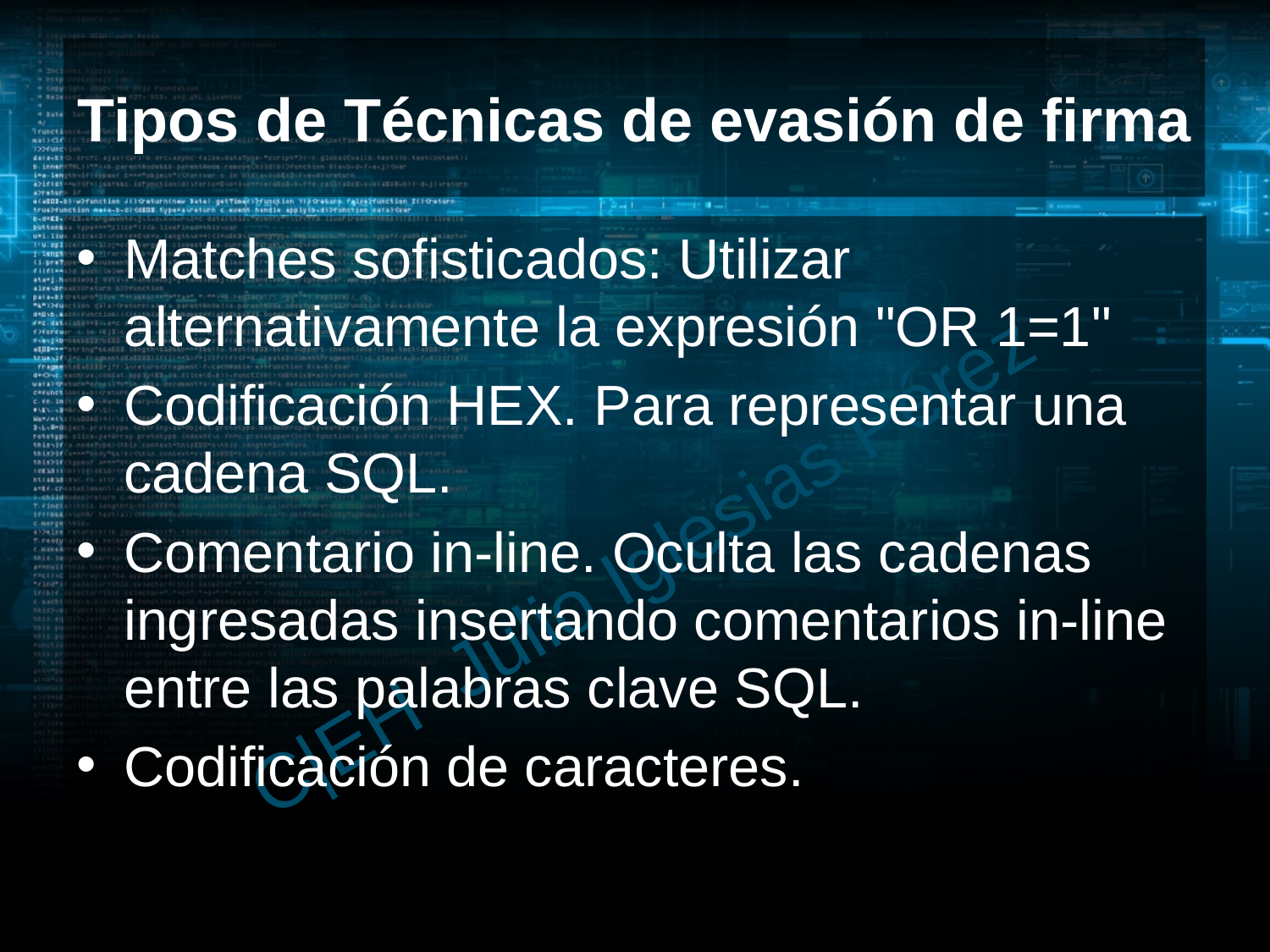

# Tipos de Técnicas de evasión de firma
Matches sofisticados: Utilizar alternativamente la expresión "OR 1=1"
Codificación HEX. Para representar una cadena SQL.
Comentario in-line. Oculta las cadenas ingresadas insertando comentarios in-line entre las palabras clave SQL.
Codificación de caracteres.
C|EH  Julio Iglesias Pérez